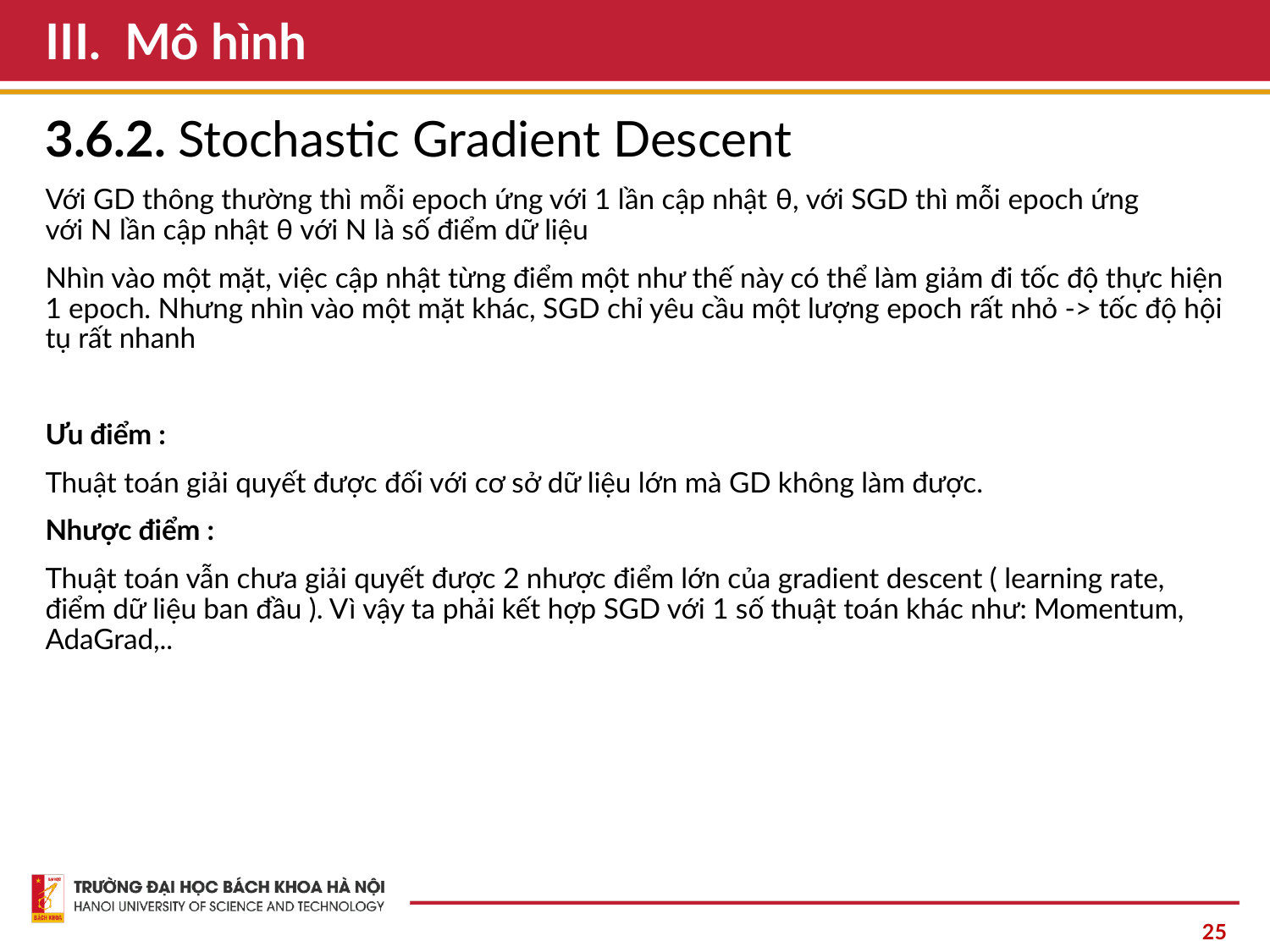

# Mô hình
3.6.2. Stochastic Gradient Descent
Với GD thông thường thì mỗi epoch ứng với 1 lần cập nhật θ, với SGD thì mỗi epoch ứng với N lần cập nhật θ với N là số điểm dữ liệu
Nhìn vào một mặt, việc cập nhật từng điểm một như thế này có thể làm giảm đi tốc độ thực hiện 1 epoch. Nhưng nhìn vào một mặt khác, SGD chỉ yêu cầu một lượng epoch rất nhỏ -> tốc độ hội tụ rất nhanh

Ưu điểm :
Thuật toán giải quyết được đối với cơ sở dữ liệu lớn mà GD không làm được.
Nhược điểm :
Thuật toán vẫn chưa giải quyết được 2 nhược điểm lớn của gradient descent ( learning rate, điểm dữ liệu ban đầu ). Vì vậy ta phải kết hợp SGD với 1 số thuật toán khác như: Momentum, AdaGrad,..
25